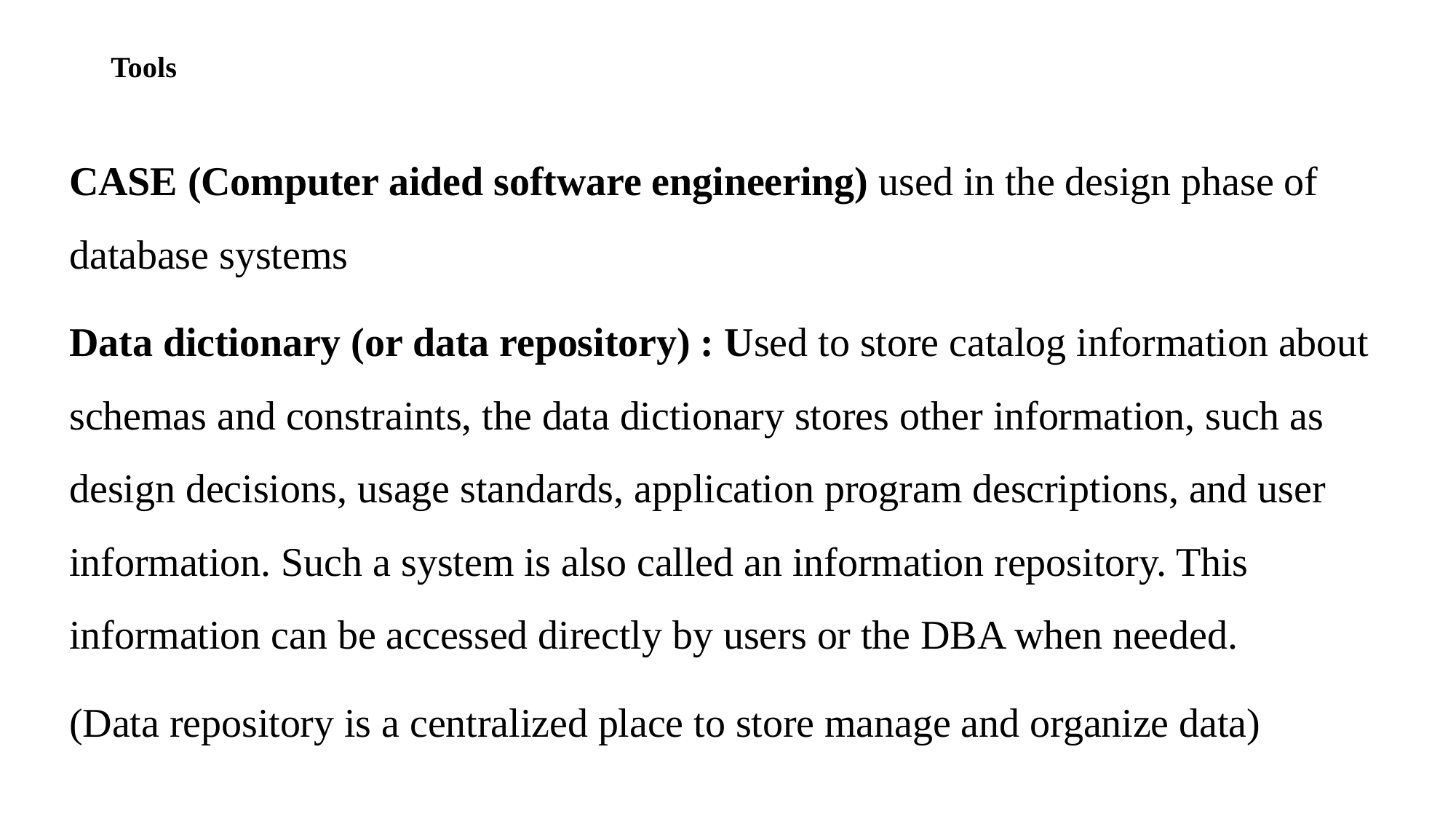

# Tools
CASE (Computer aided software engineering) used in the design phase of database systems
Data dictionary (or data repository) : Used to store catalog information about schemas and constraints, the data dictionary stores other information, such as design decisions, usage standards, application program descriptions, and user information. Such a system is also called an information repository. This information can be accessed directly by users or the DBA when needed.
(Data repository is a centralized place to store manage and organize data)